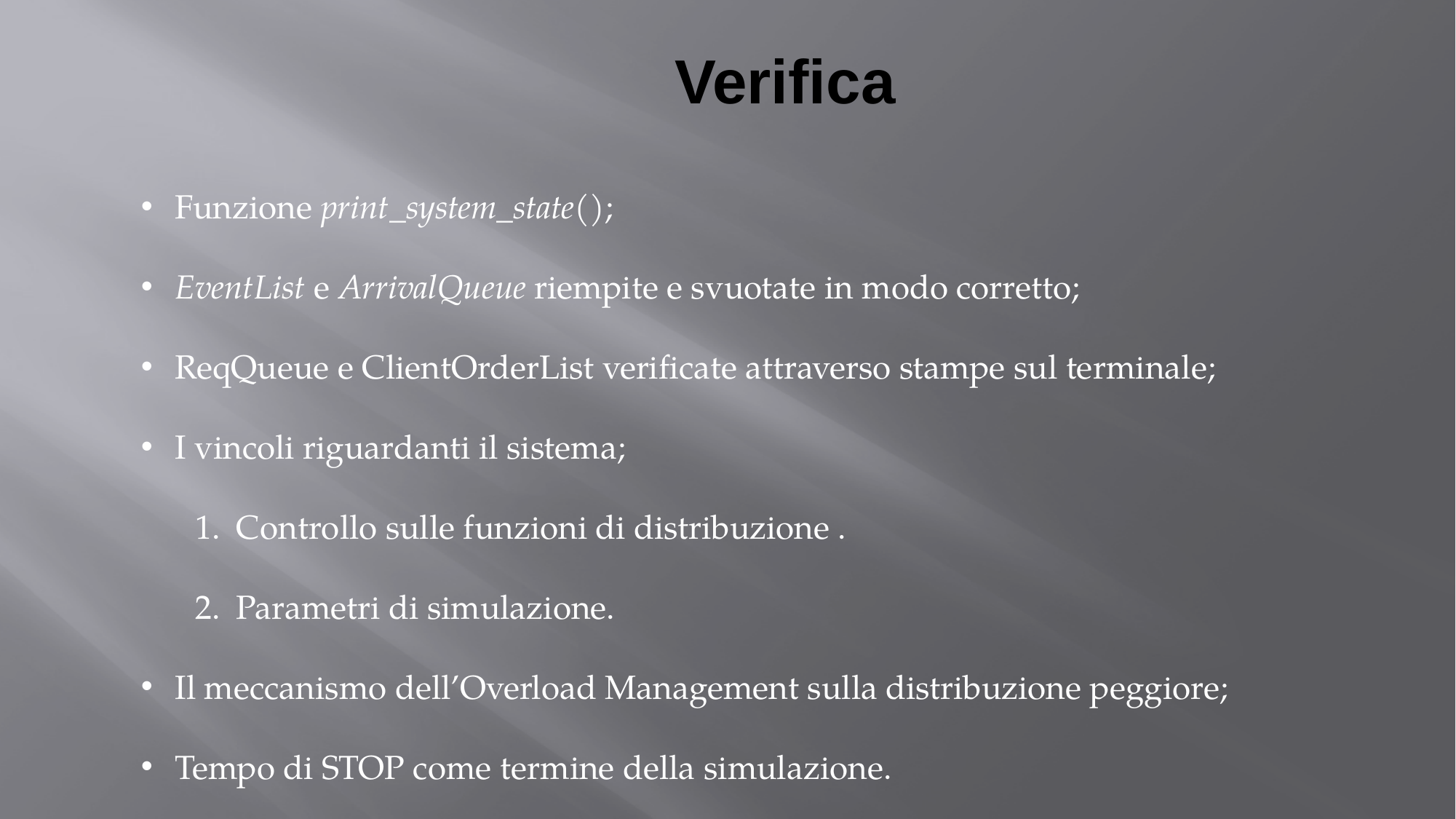

# Verifica
Funzione print_system_state();
EventList e ArrivalQueue riempite e svuotate in modo corretto;
ReqQueue e ClientOrderList verificate attraverso stampe sul terminale;
I vincoli riguardanti il sistema;
Controllo sulle funzioni di distribuzione .
Parametri di simulazione.
Il meccanismo dell’Overload Management sulla distribuzione peggiore;
Tempo di STOP come termine della simulazione.